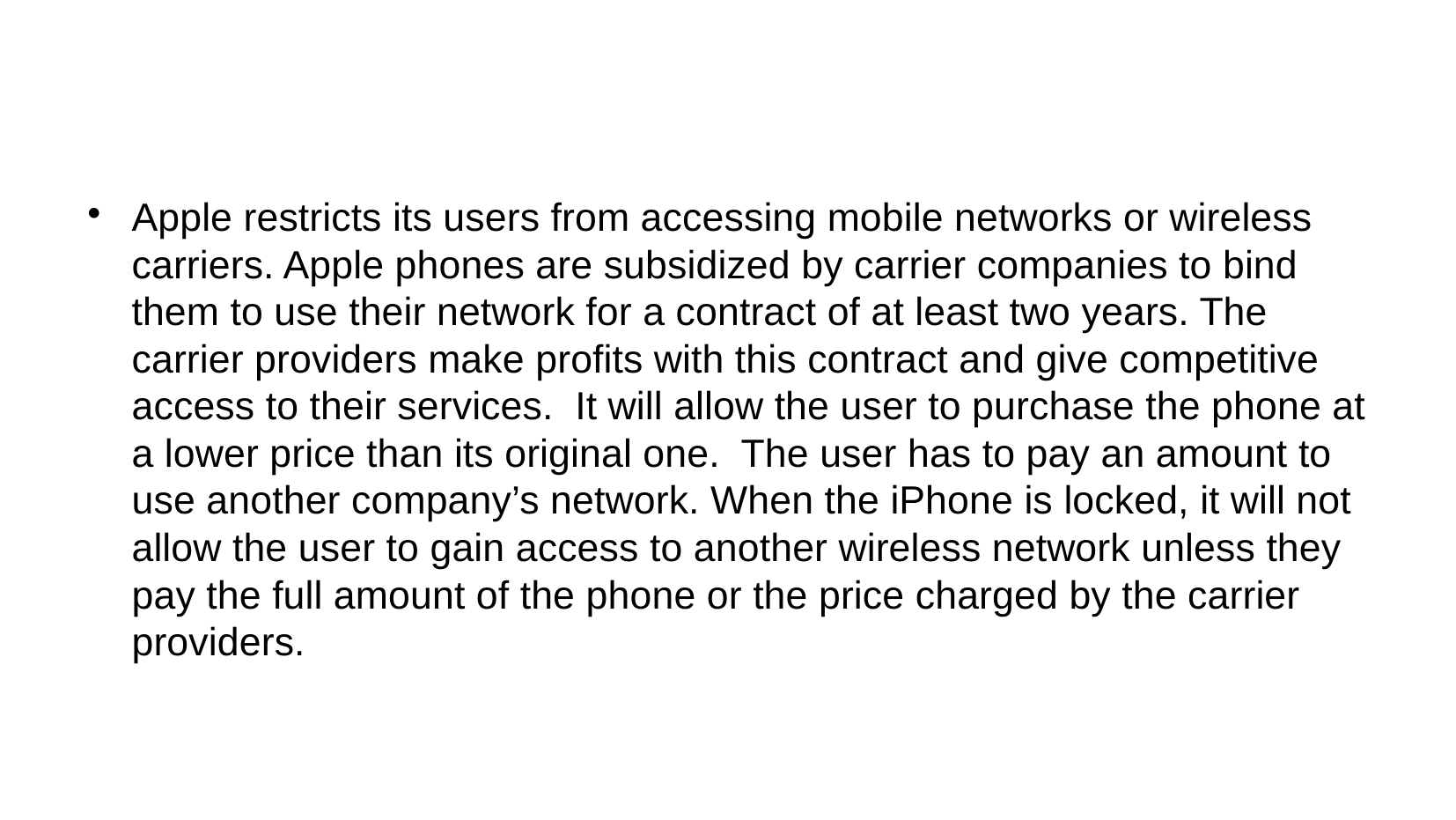

#
Apple restricts its users from accessing mobile networks or wireless carriers. Apple phones are subsidized by carrier companies to bind them to use their network for a contract of at least two years. The carrier providers make profits with this contract and give competitive access to their services.  It will allow the user to purchase the phone at a lower price than its original one.  The user has to pay an amount to use another company’s network. When the iPhone is locked, it will not allow the user to gain access to another wireless network unless they pay the full amount of the phone or the price charged by the carrier providers.